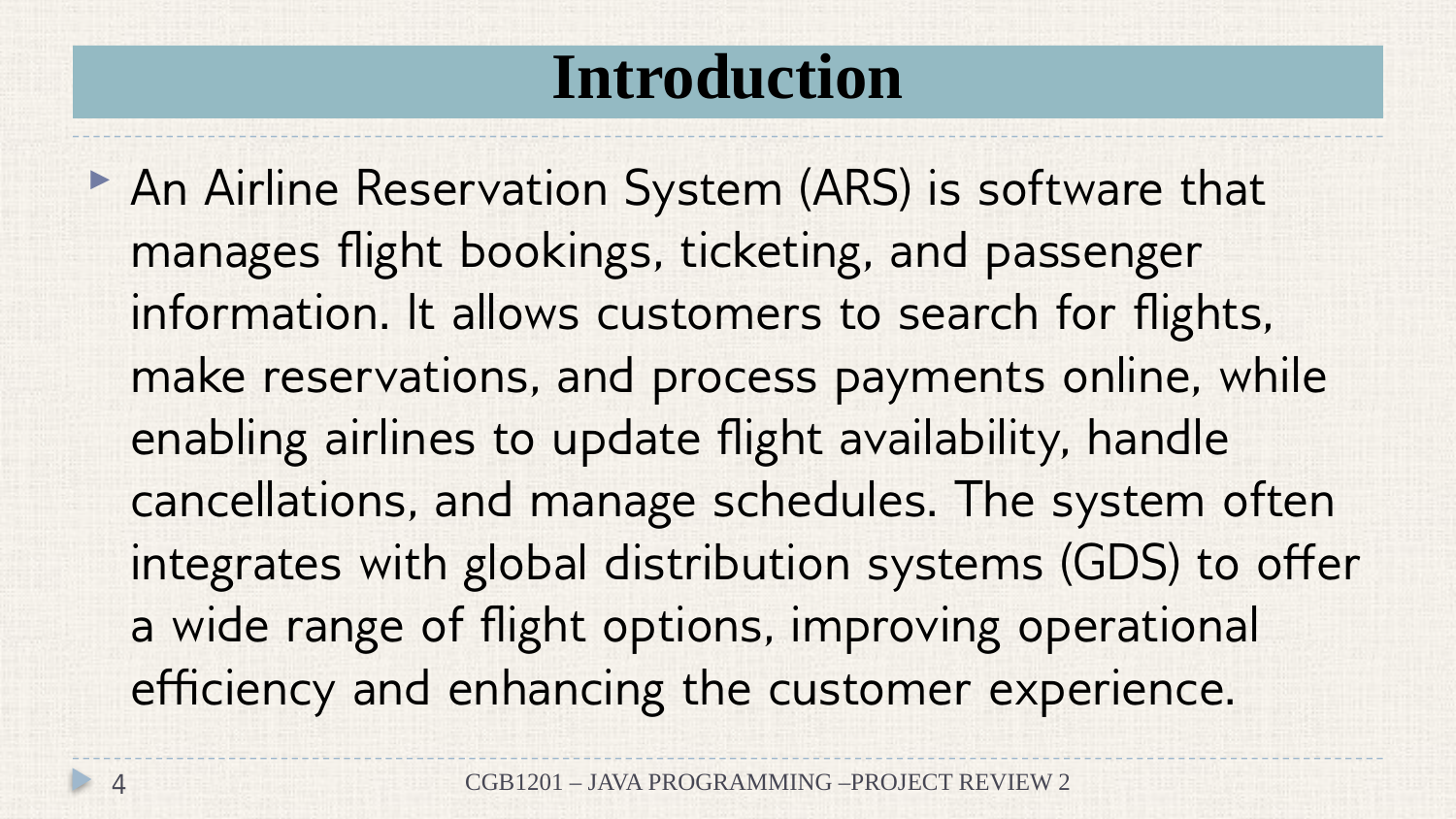

# Introduction
An Airline Reservation System (ARS) is software that manages flight bookings, ticketing, and passenger information. It allows customers to search for flights, make reservations, and process payments online, while enabling airlines to update flight availability, handle cancellations, and manage schedules. The system often integrates with global distribution systems (GDS) to offer a wide range of flight options, improving operational efficiency and enhancing the customer experience.
4
CGB1201 – JAVA PROGRAMMING –PROJECT REVIEW 2